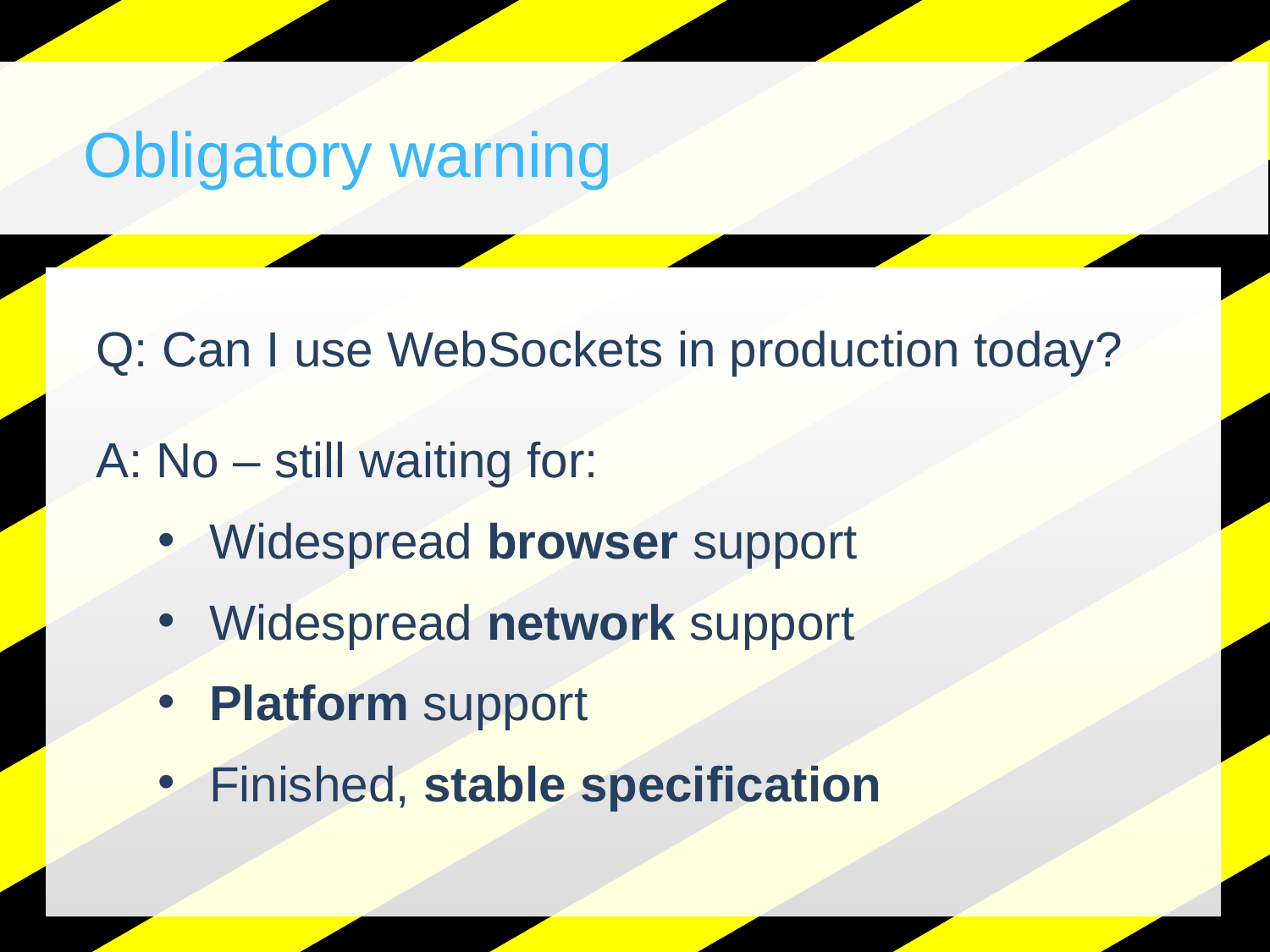

Obligatory warning
Q: Can I use WebSockets in production today?
A: No – still waiting for:
Widespread browser support
Widespread network support
Platform support
Finished, stable specification